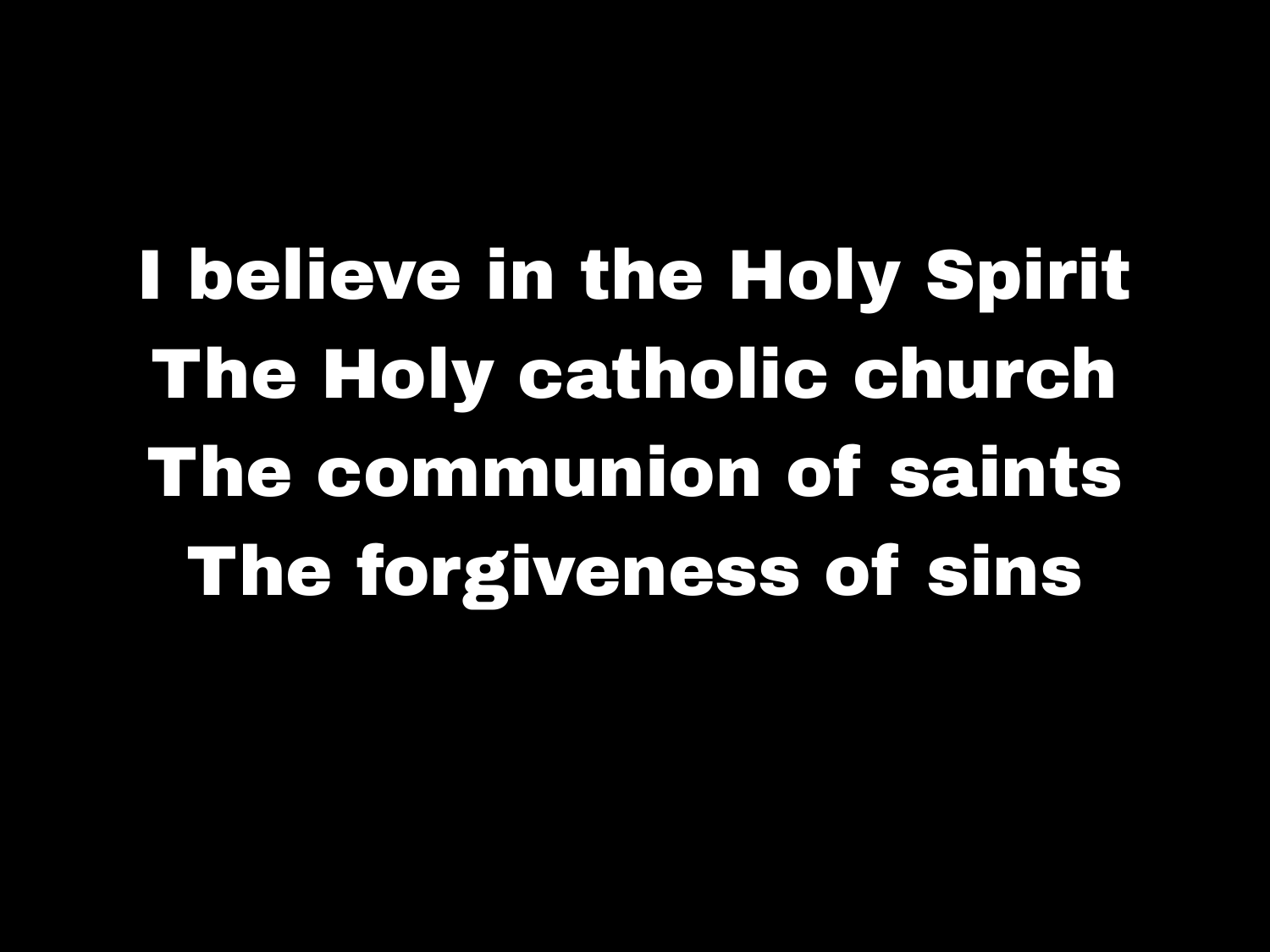

#
I believe in the Holy Spirit
The Holy catholic church
The communion of saints
The forgiveness of sins